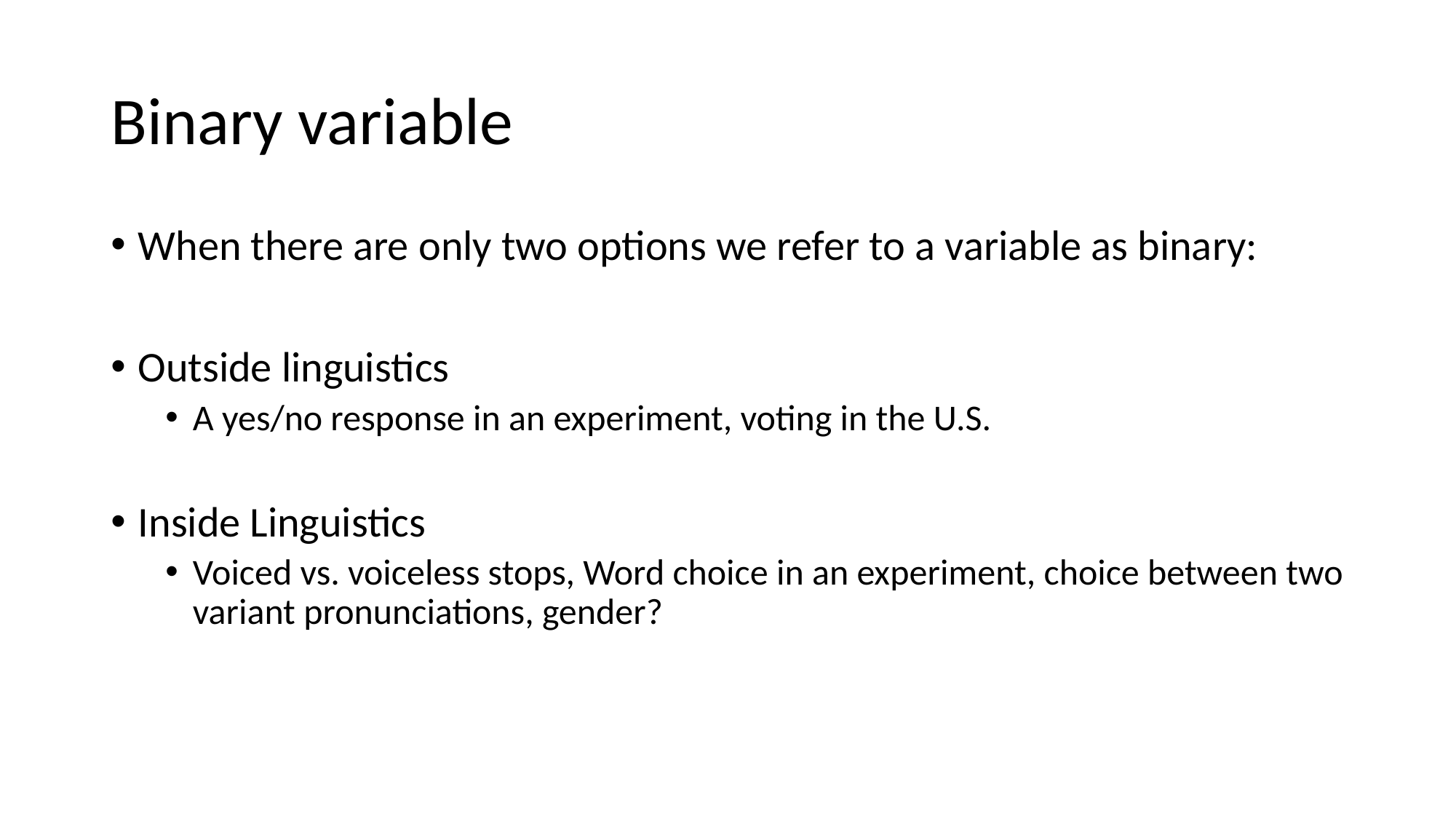

# Binary variable
When there are only two options we refer to a variable as binary:

Outside linguistics
A yes/no response in an experiment, voting in the U.S.

Inside Linguistics
Voiced vs. voiceless stops, Word choice in an experiment, choice between two variant pronunciations, gender?